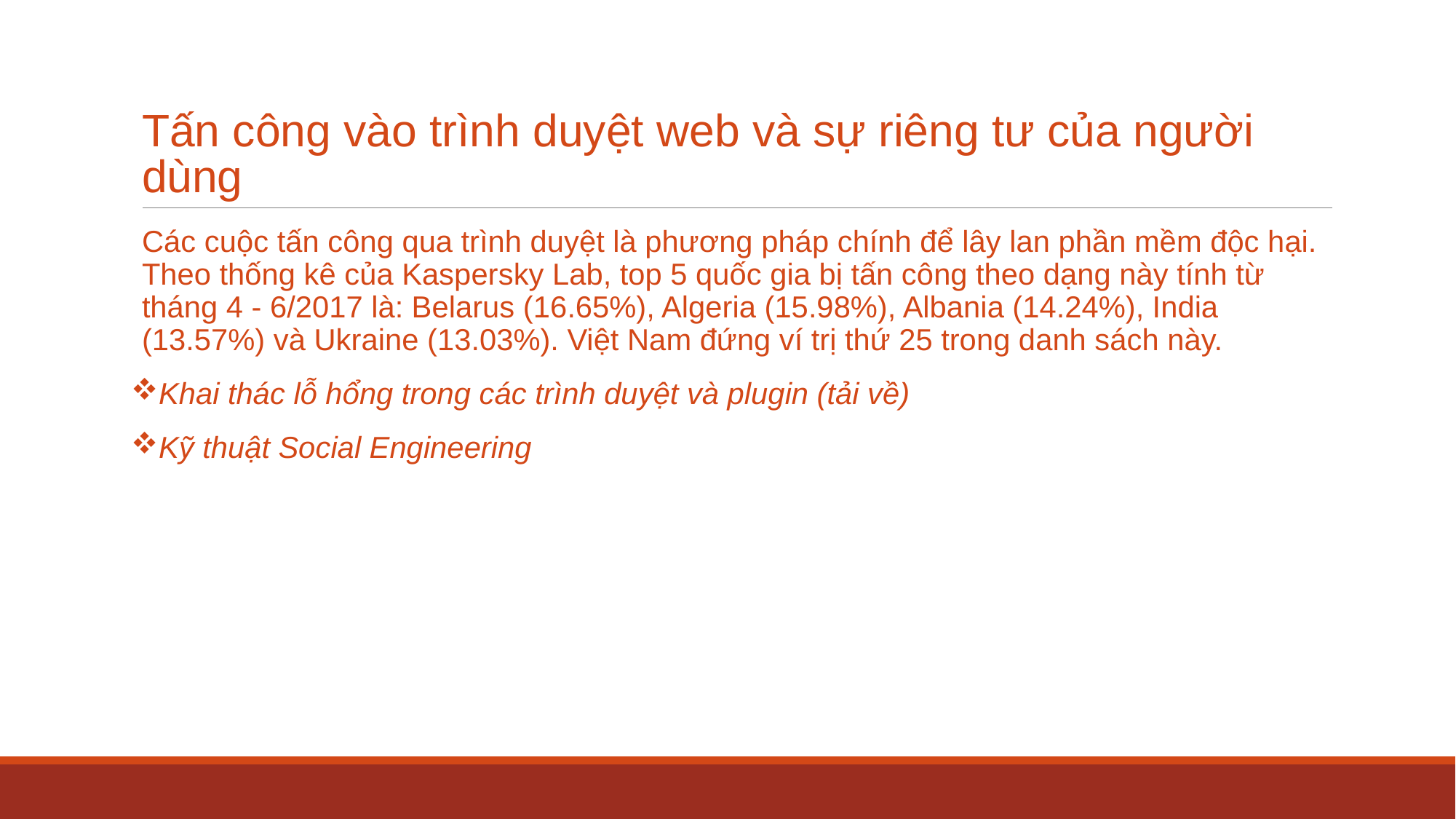

# Tấn công vào trình duyệt web và sự riêng tư của người dùng
Các cuộc tấn công qua trình duyệt là phương pháp chính để lây lan phần mềm độc hại. Theo thống kê của Kaspersky Lab, top 5 quốc gia bị tấn công theo dạng này tính từ tháng 4 - 6/2017 là: Belarus (16.65%), Algeria (15.98%), Albania (14.24%), India (13.57%) và Ukraine (13.03%). Việt Nam đứng ví trị thứ 25 trong danh sách này.
Khai thác lỗ hổng trong các trình duyệt và plugin (tải về)
Kỹ thuật Social Engineering